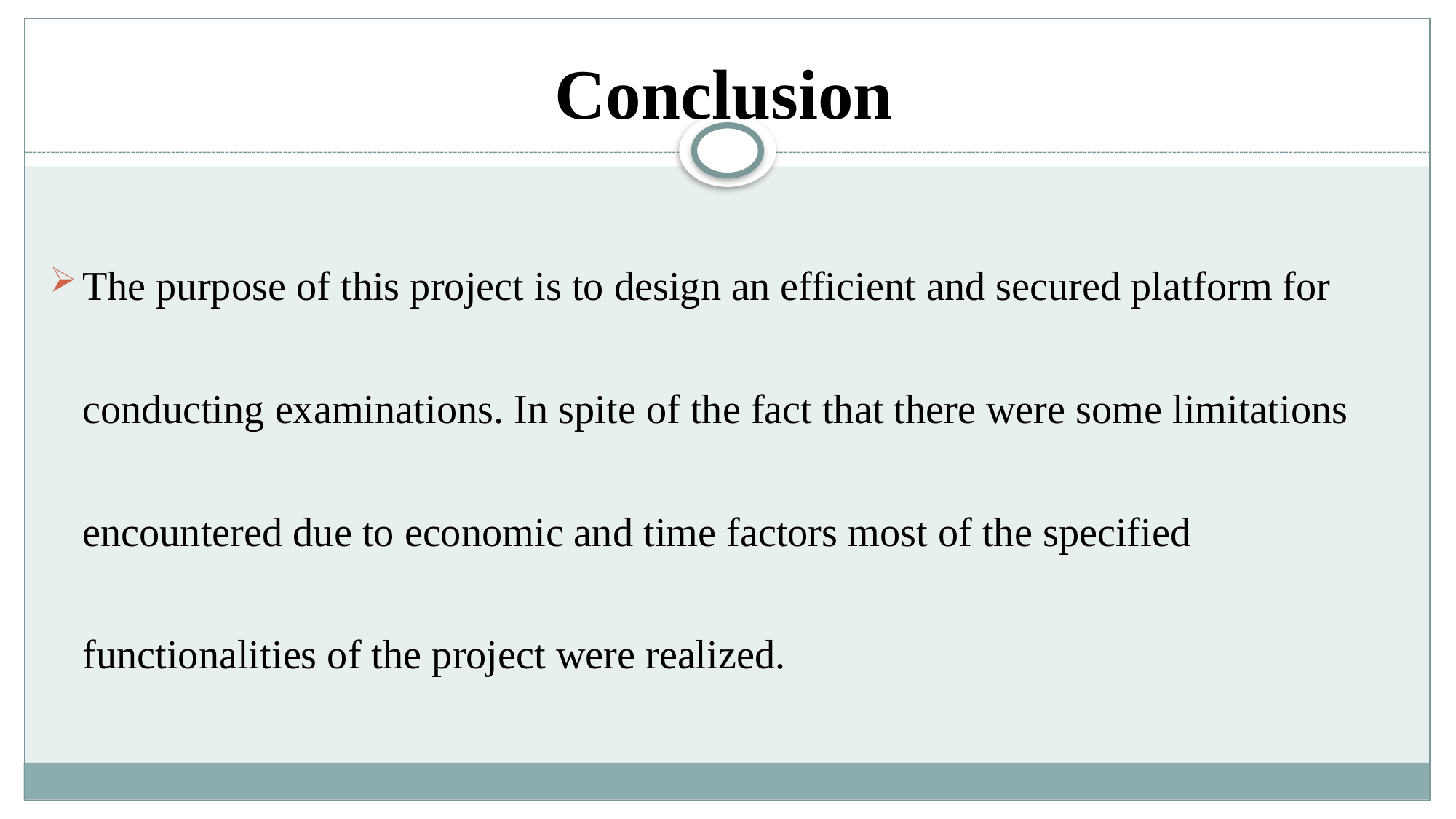

# Conclusion
The purpose of this project is to design an efficient and secured platform for conducting examinations. In spite of the fact that there were some limitations encountered due to economic and time factors most of the specified functionalities of the project were realized.